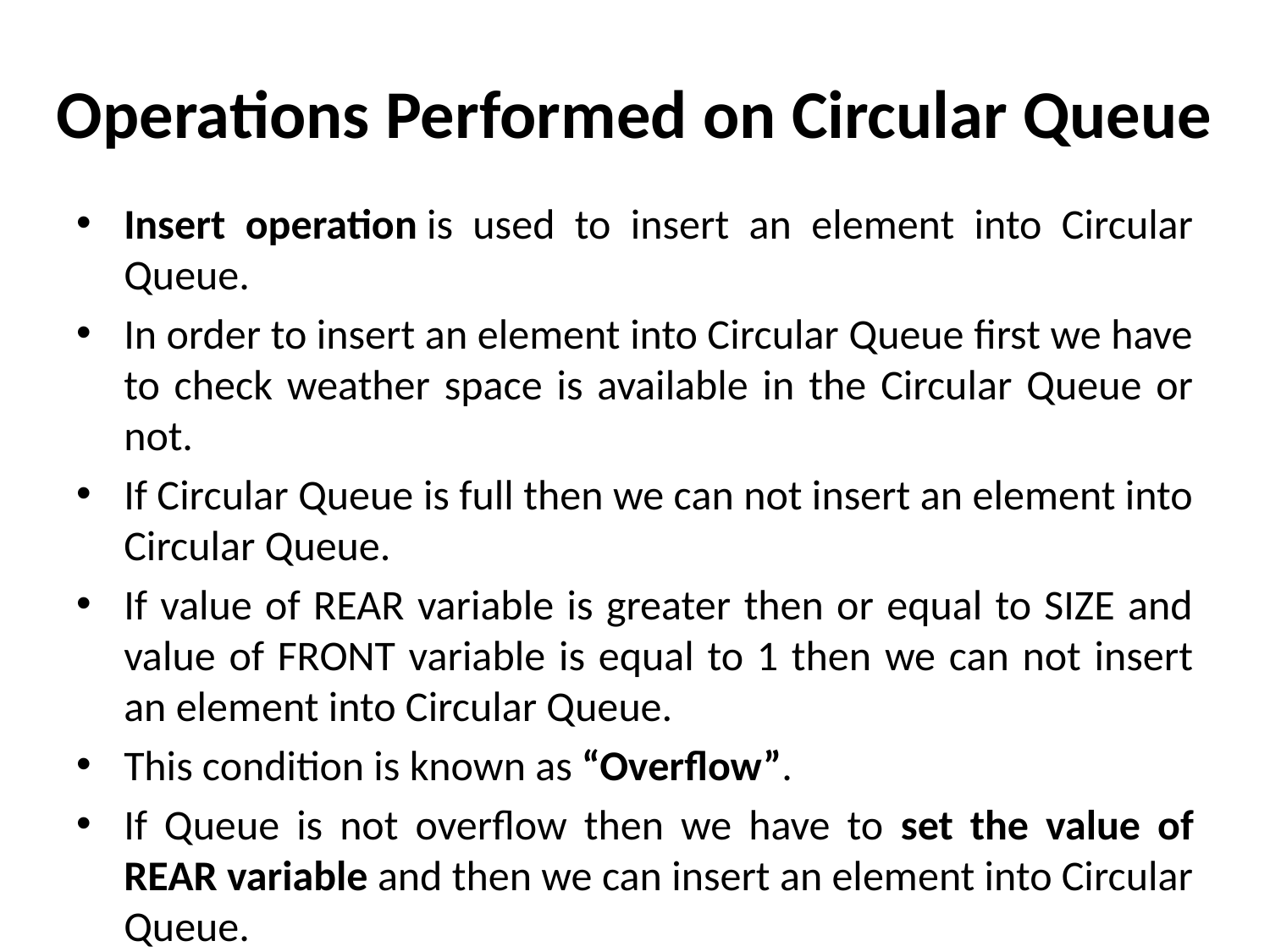

# Operations Performed on Circular Queue
Insert operation is used to insert an element into Circular Queue.
In order to insert an element into Circular Queue first we have to check weather space is available in the Circular Queue or not.
If Circular Queue is full then we can not insert an element into Circular Queue.
If value of REAR variable is greater then or equal to SIZE and value of FRONT variable is equal to 1 then we can not insert an element into Circular Queue.
This condition is known as “Overflow”.
If Queue is not overflow then we have to set the value of REAR variable and then we can insert an element into Circular Queue.